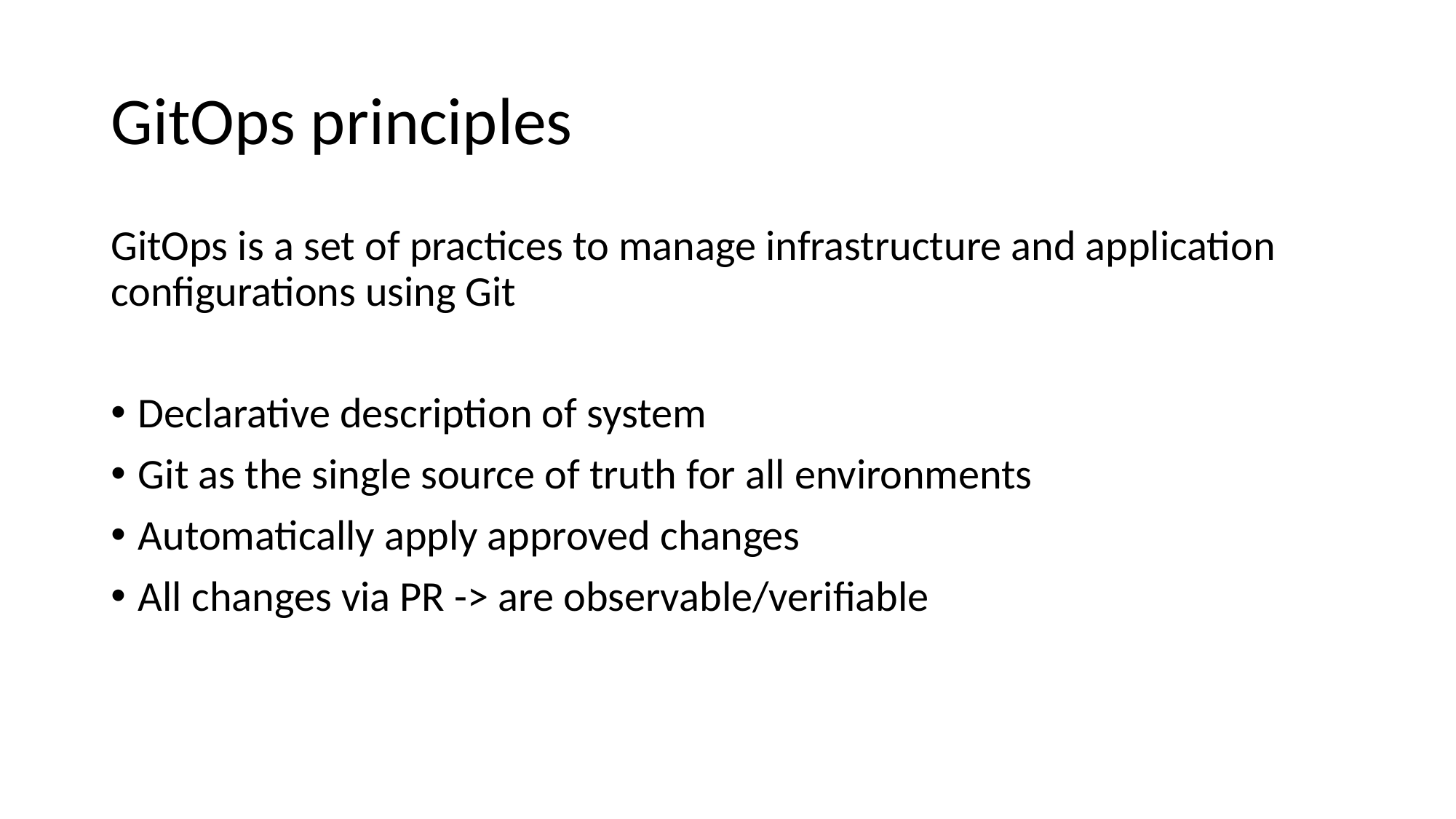

# GitOps principles
GitOps is a set of practices to manage infrastructure and application configurations using Git

Declarative description of system
Git as the single source of truth for all environments
Automatically apply approved changes
All changes via PR -> are observable/verifiable